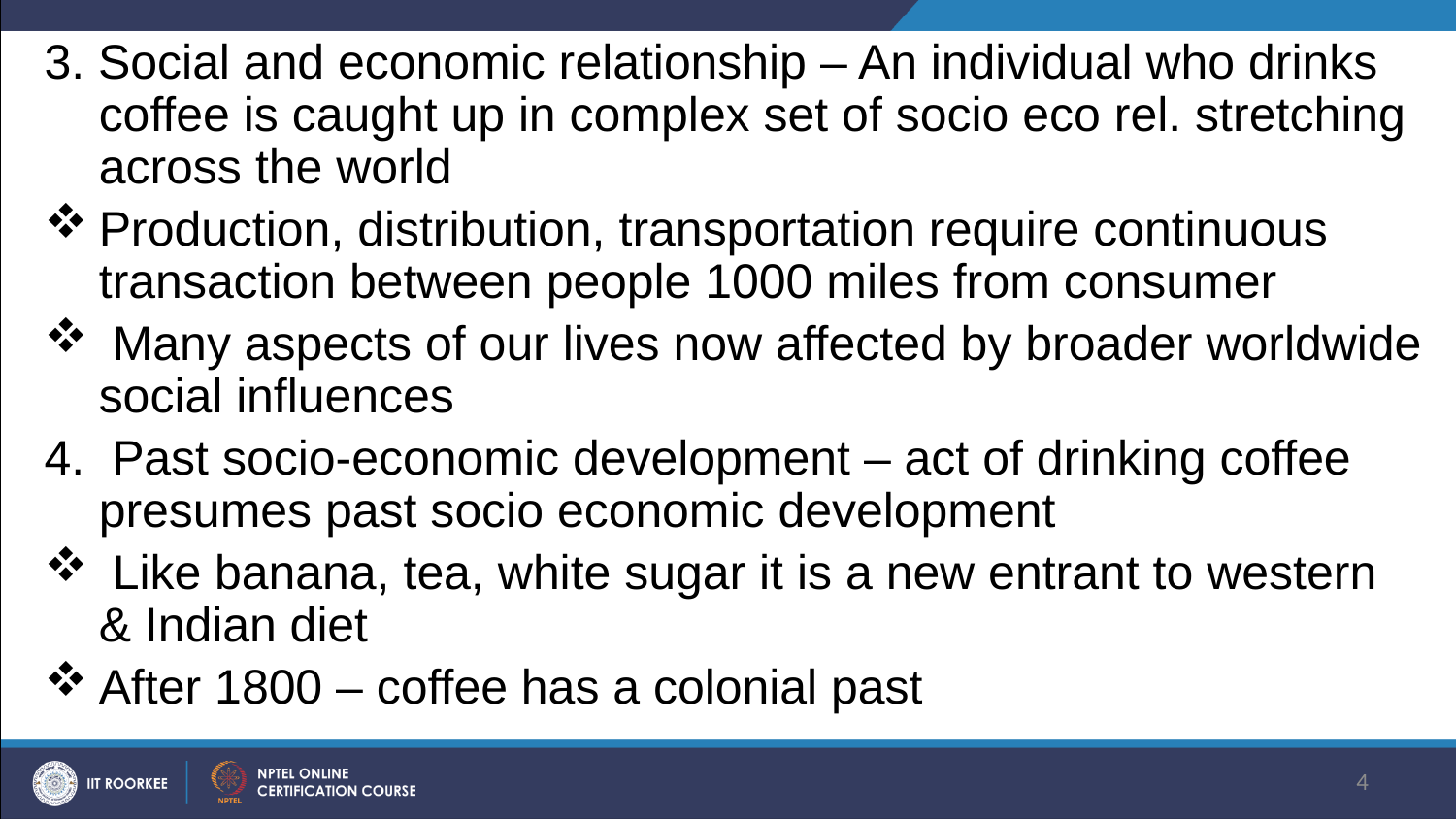

3. Social and economic relationship – An individual who drinks coffee is caught up in complex set of socio eco rel. stretching across the world
Production, distribution, transportation require continuous transaction between people 1000 miles from consumer
 Many aspects of our lives now affected by broader worldwide social influences
4.  Past socio-economic development – act of drinking coffee presumes past socio economic development
 Like banana, tea, white sugar it is a new entrant to western & Indian diet
After 1800 – coffee has a colonial past
4